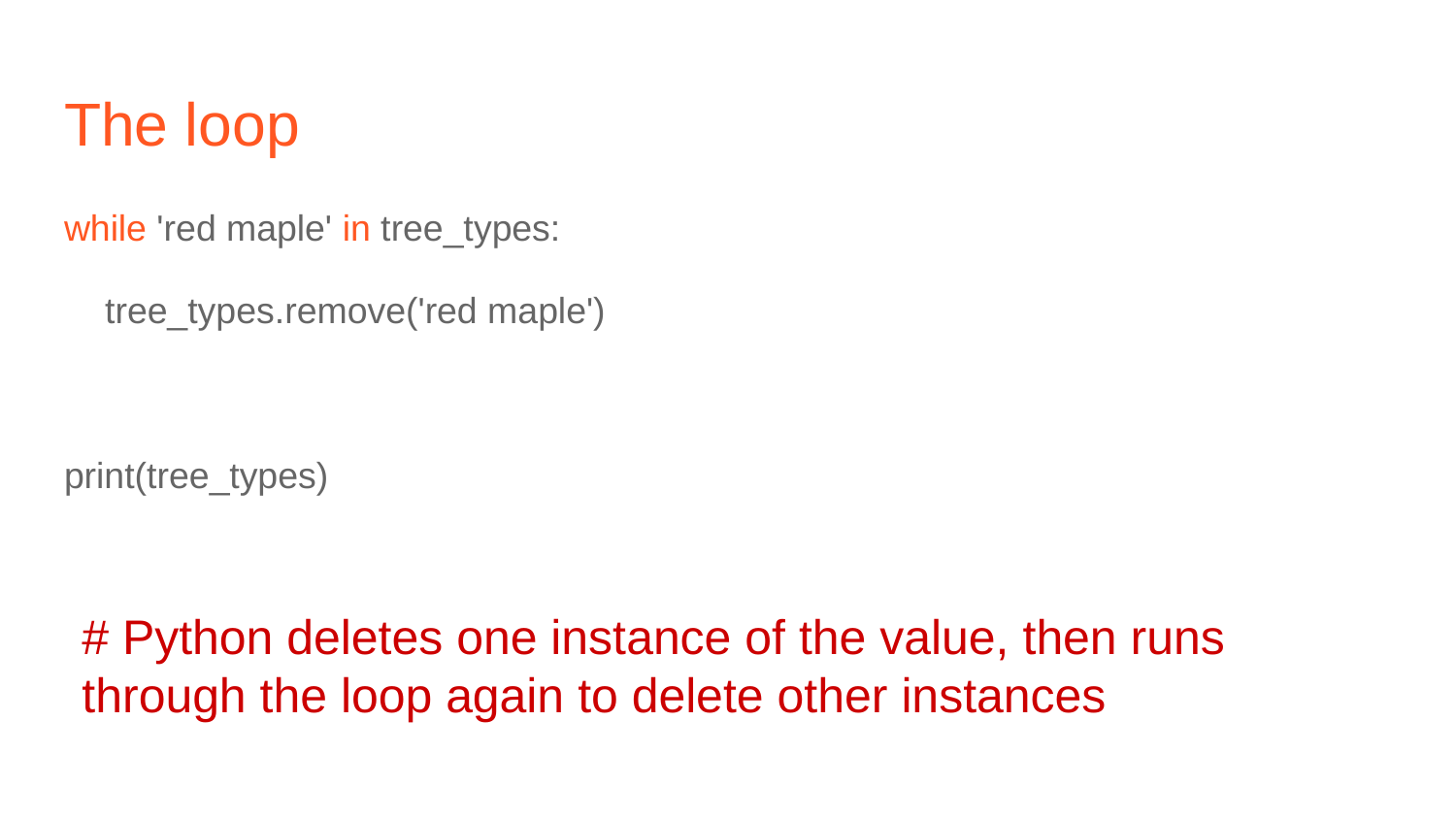

# The loop
while 'red maple' in tree_types:
    tree_types.remove('red maple')

print(tree_types)

# Python deletes one instance of the value, then runs through the loop again to delete other instances